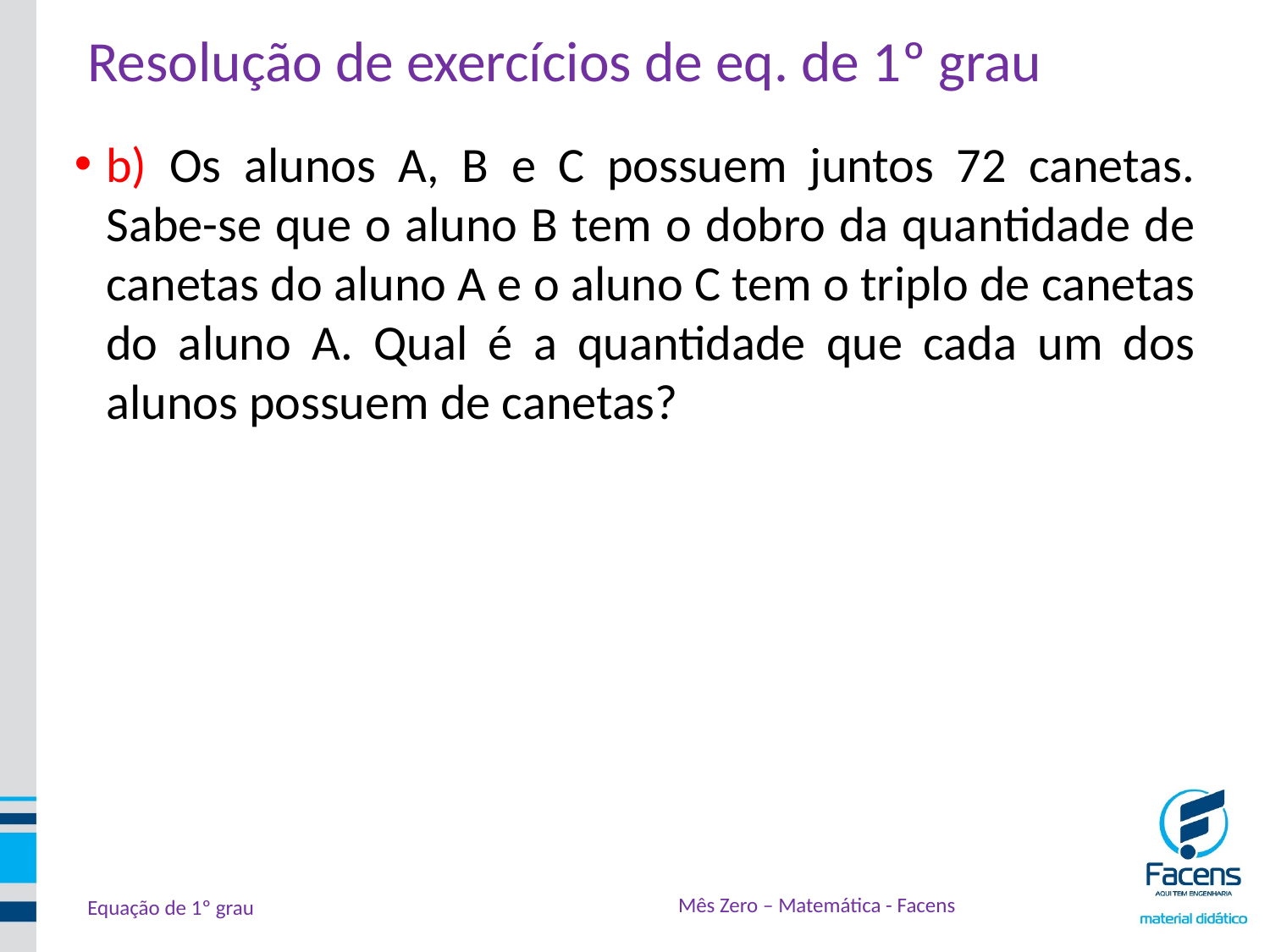

# Resolução de exercícios de eq. de 1º grau
b) Os alunos A, B e C possuem juntos 72 canetas. Sabe-se que o aluno B tem o dobro da quantidade de canetas do aluno A e o aluno C tem o triplo de canetas do aluno A. Qual é a quantidade que cada um dos alunos possuem de canetas?

Mês Zero – Matemática - Facens
Equação de 1º grau